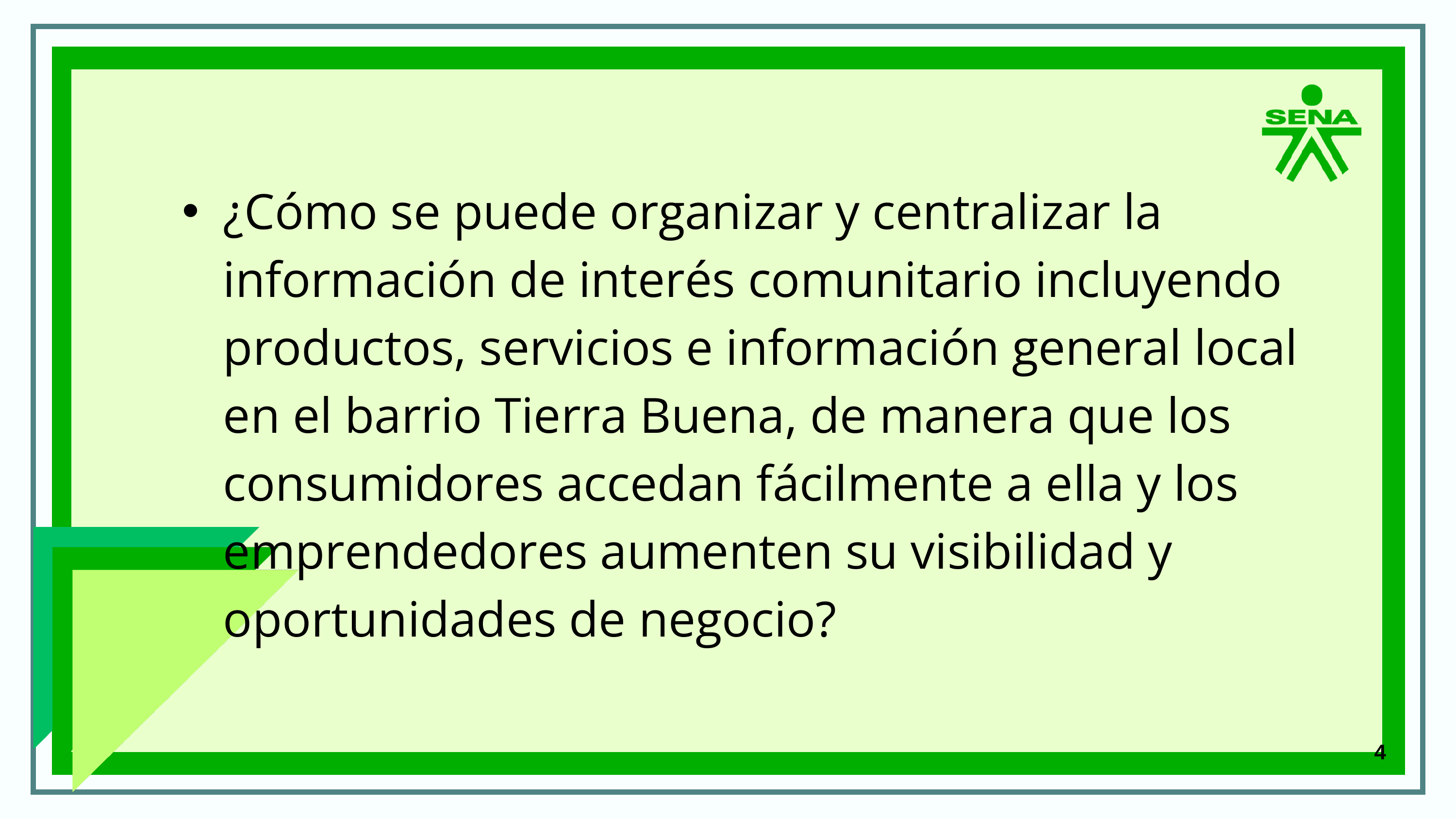

¿Cómo se puede organizar y centralizar la información de interés comunitario incluyendo productos, servicios e información general local en el barrio Tierra Buena, de manera que los consumidores accedan fácilmente a ella y los emprendedores aumenten su visibilidad y oportunidades de negocio?
4